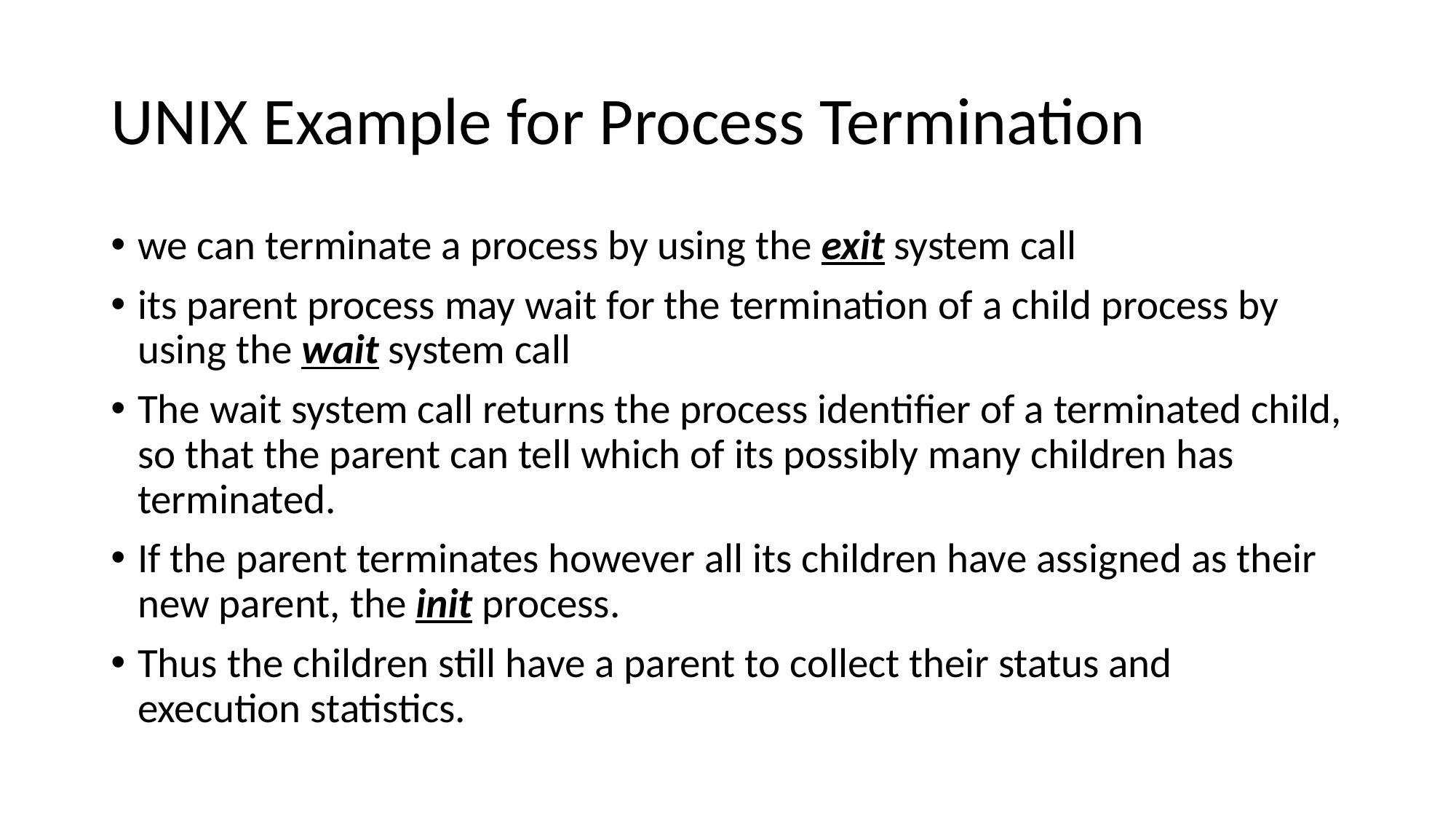

# UNIX Example for Process Termination
we can terminate a process by using the exit system call
its parent process may wait for the termination of a child process by using the wait system call
The wait system call returns the process identifier of a terminated child, so that the parent can tell which of its possibly many children has terminated.
If the parent terminates however all its children have assigned as their new parent, the init process.
Thus the children still have a parent to collect their status and execution statistics.